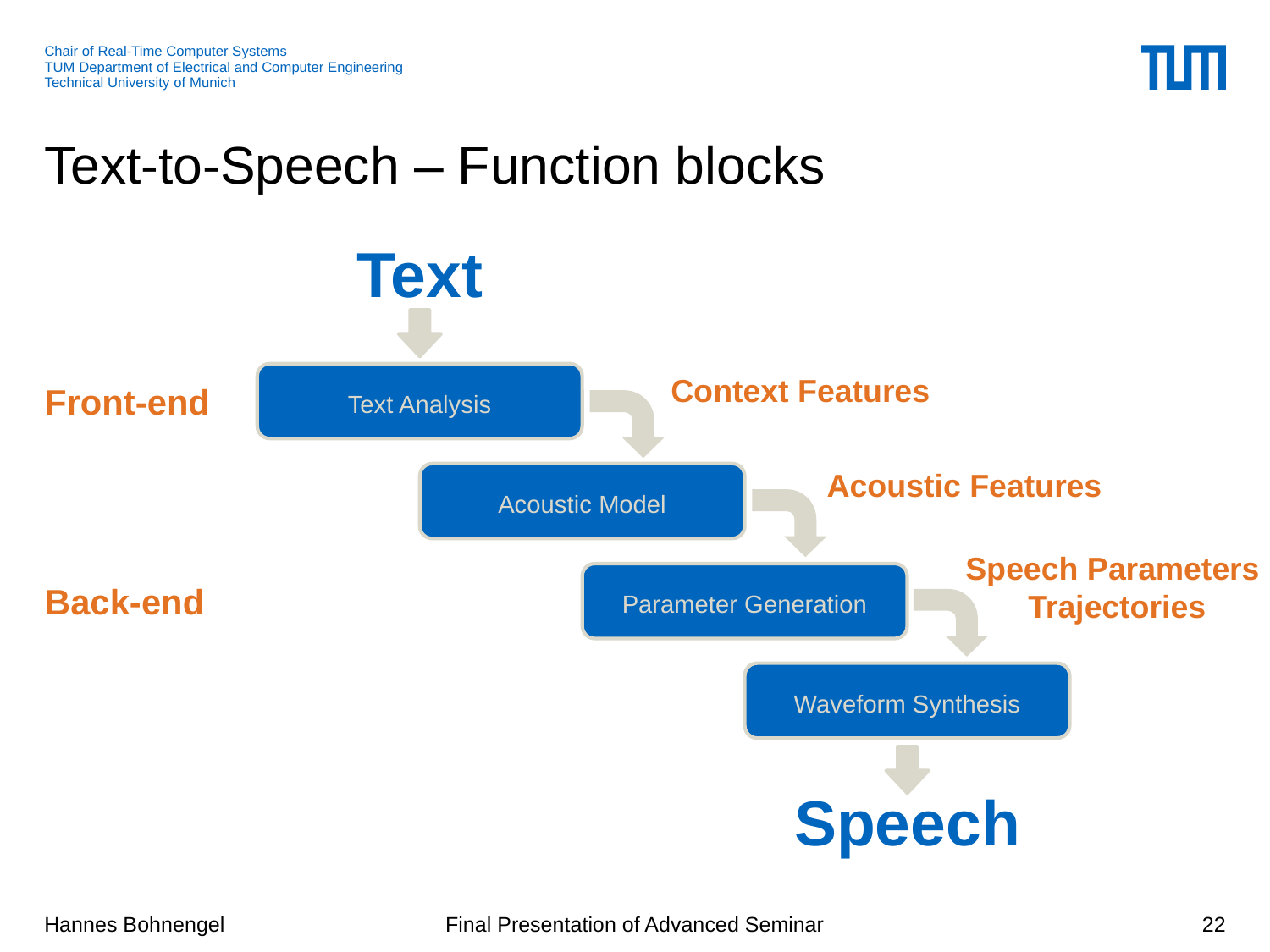

# Text-to-Speech – Function blocks
Text

Text Analysis
Context Features
Front-end
Back-end

Acoustic Features
Acoustic Model

Speech Parameters
Trajectories
Parameter Generation

Waveform Synthesis

Speech
22